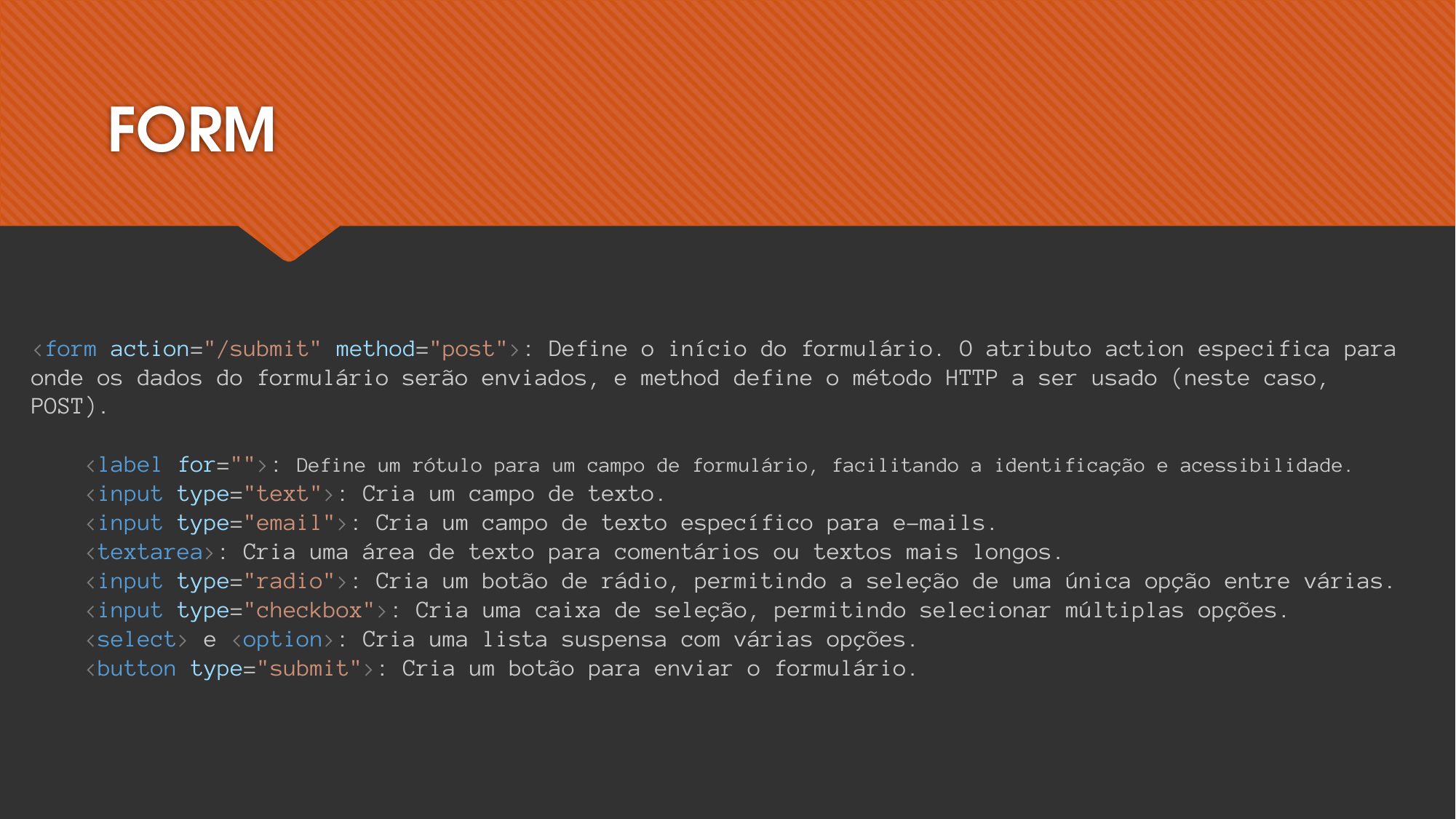

# FORM
<form action="/submit" method="post">: Define o início do formulário. O atributo action especifica para onde os dados do formulário serão enviados, e method define o método HTTP a ser usado (neste caso, POST).

    <label for="">: Define um rótulo para um campo de formulário, facilitando a identificação e acessibilidade.
    <input type="text">: Cria um campo de texto.
    <input type="email">: Cria um campo de texto específico para e-mails.
    <textarea>: Cria uma área de texto para comentários ou textos mais longos.
    <input type="radio">: Cria um botão de rádio, permitindo a seleção de uma única opção entre várias.
    <input type="checkbox">: Cria uma caixa de seleção, permitindo selecionar múltiplas opções.
    <select> e <option>: Cria uma lista suspensa com várias opções.
    <button type="submit">: Cria um botão para enviar o formulário.